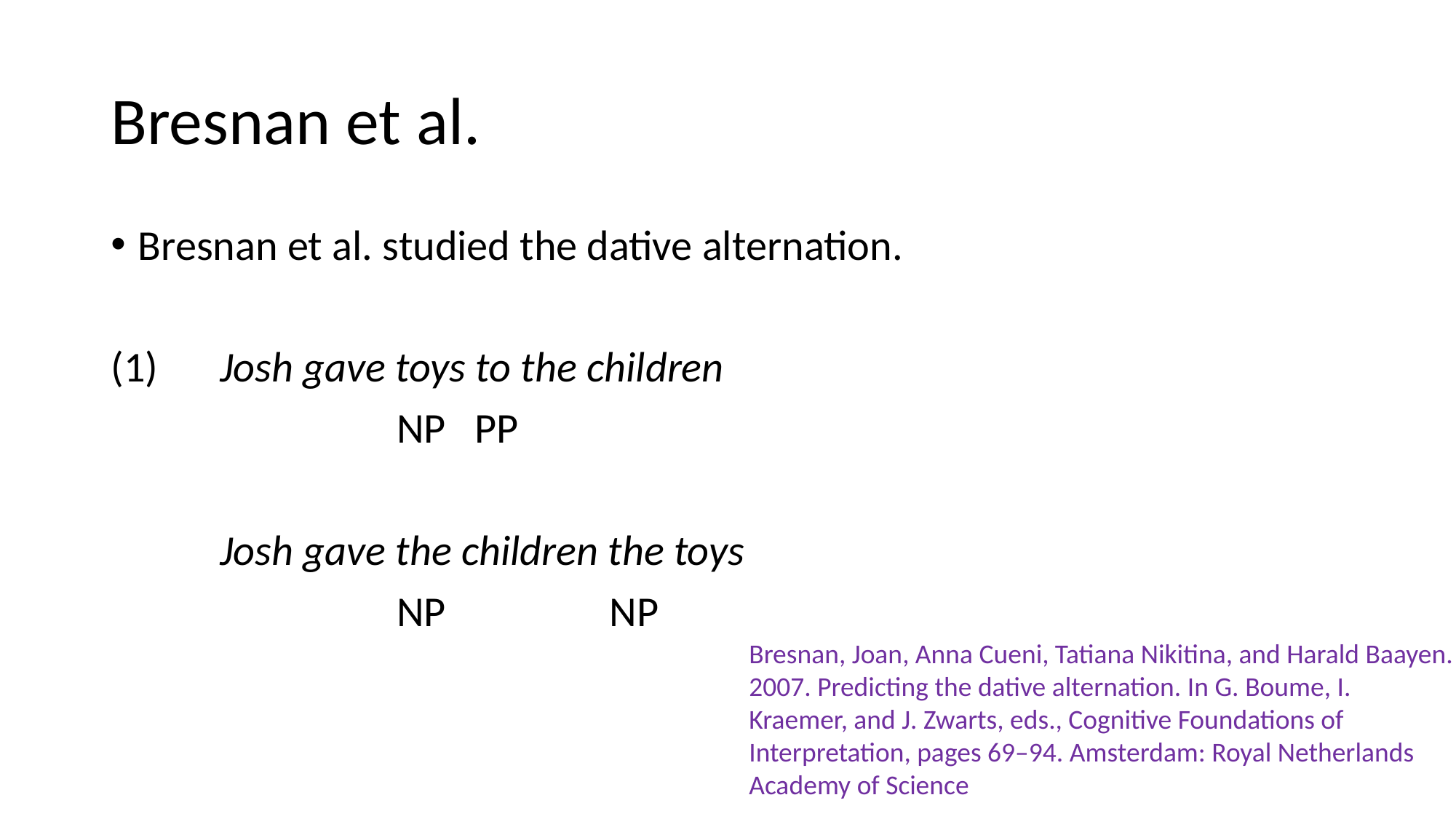

# Bresnan et al.
Bresnan et al. studied the dative alternation.

(1)	Josh gave toys to the children
		       NP   PP

	Josh gave the children the toys
		       NP                 NP
Bresnan, Joan, Anna Cueni, Tatiana Nikitina, and Harald Baayen. 2007. Predicting the dative alternation. In G. Boume, I. Kraemer, and J. Zwarts, eds., Cognitive Foundations of Interpretation, pages 69–94. Amsterdam: Royal Netherlands Academy of Science